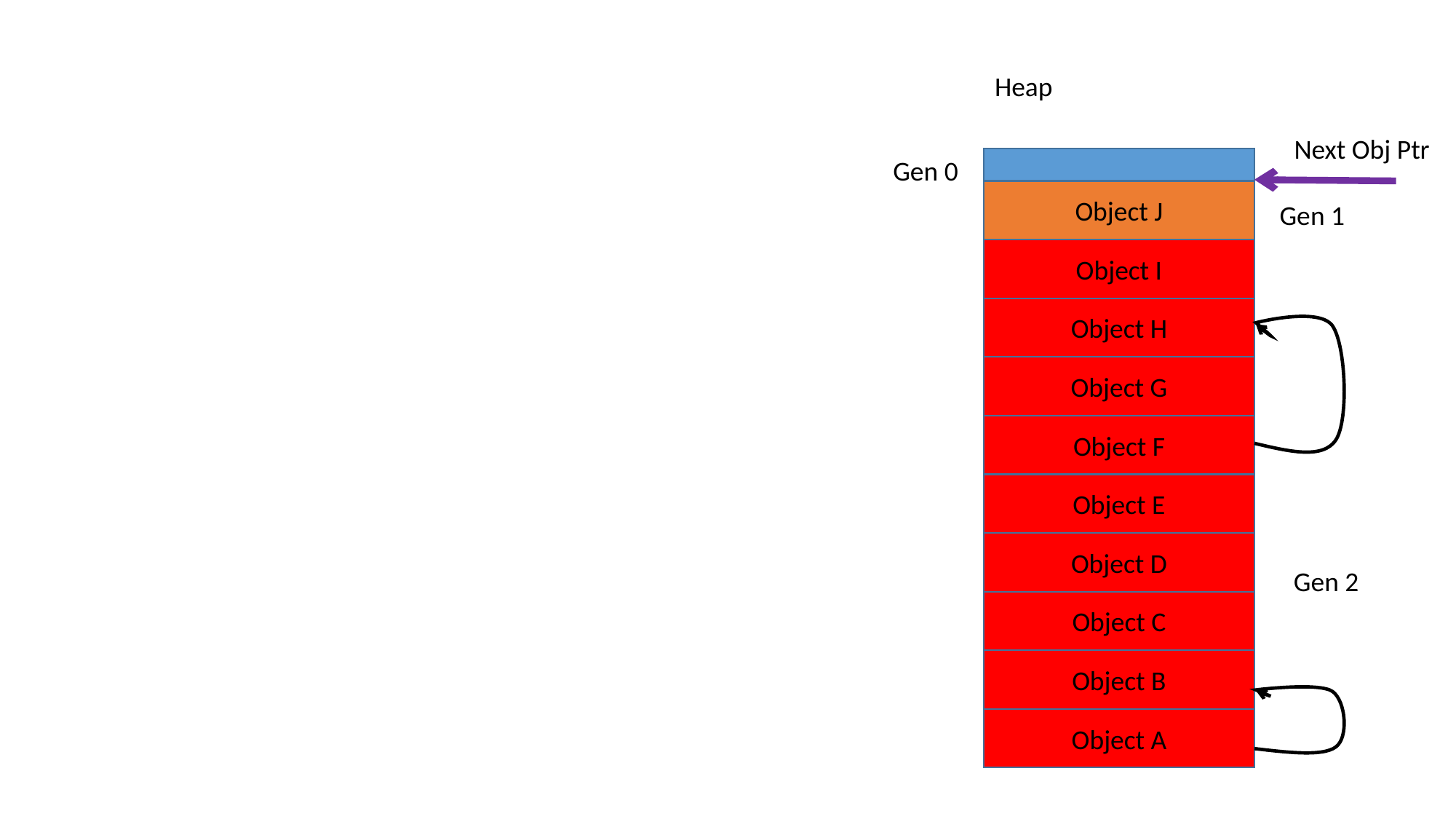

Heap
Next Obj Ptr
Gen 0

Object J
Gen 1
Object I
Object H

Object G
Object F
Object E
Object D
Gen 2
Object C
Object B

Object A